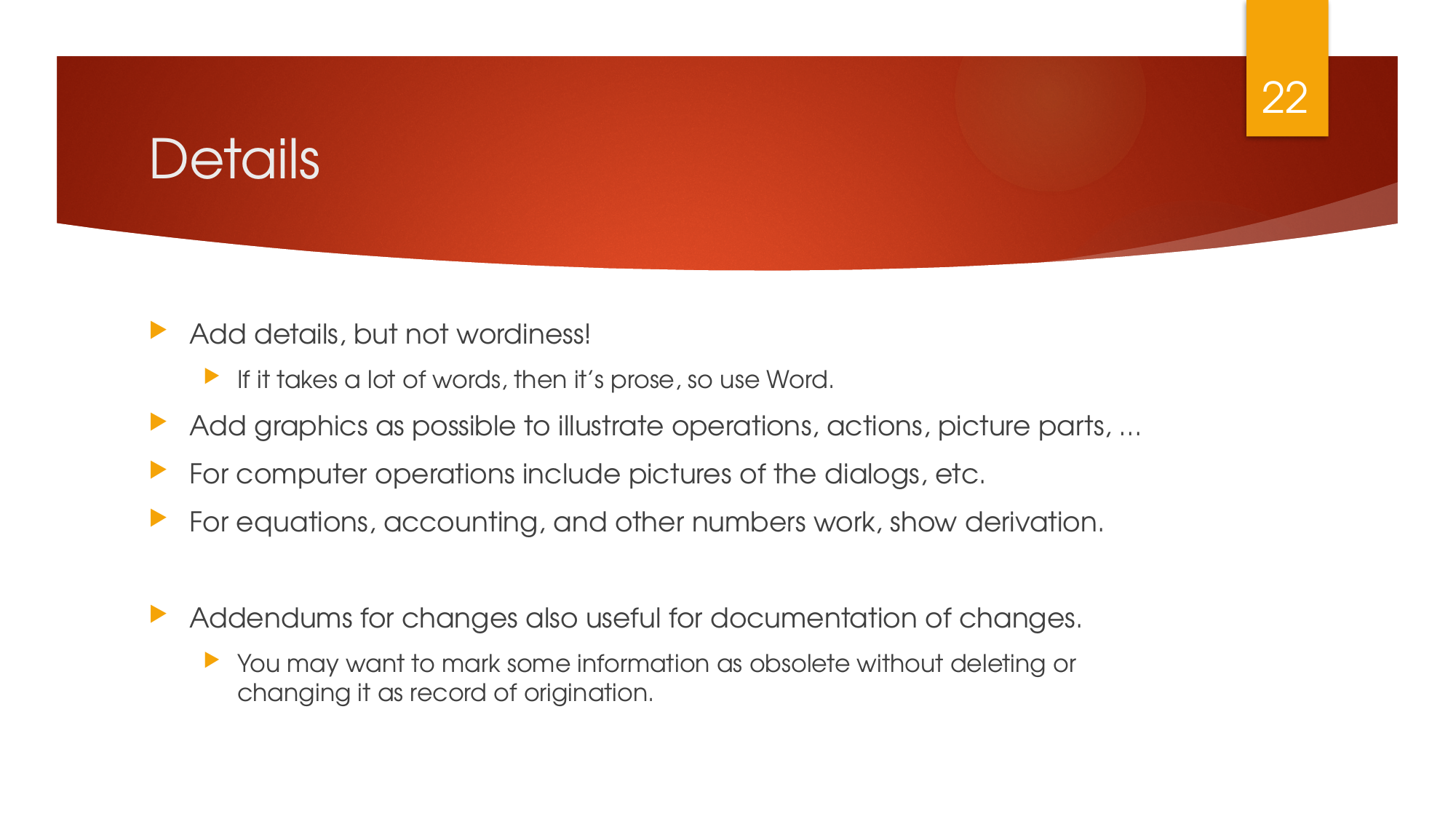

22
# Details
Add details, but not wordiness!
If it takes a lot of words, then it’s prose, so use Word.
Add graphics as possible to illustrate operations, actions, picture parts, …
For computer operations include pictures of the dialogs, etc.
For equations, accounting, and other numbers work, show derivation.

Addendums for changes also useful for documentation of changes.
You may want to mark some information as obsolete without deleting or changing it as record of origination.